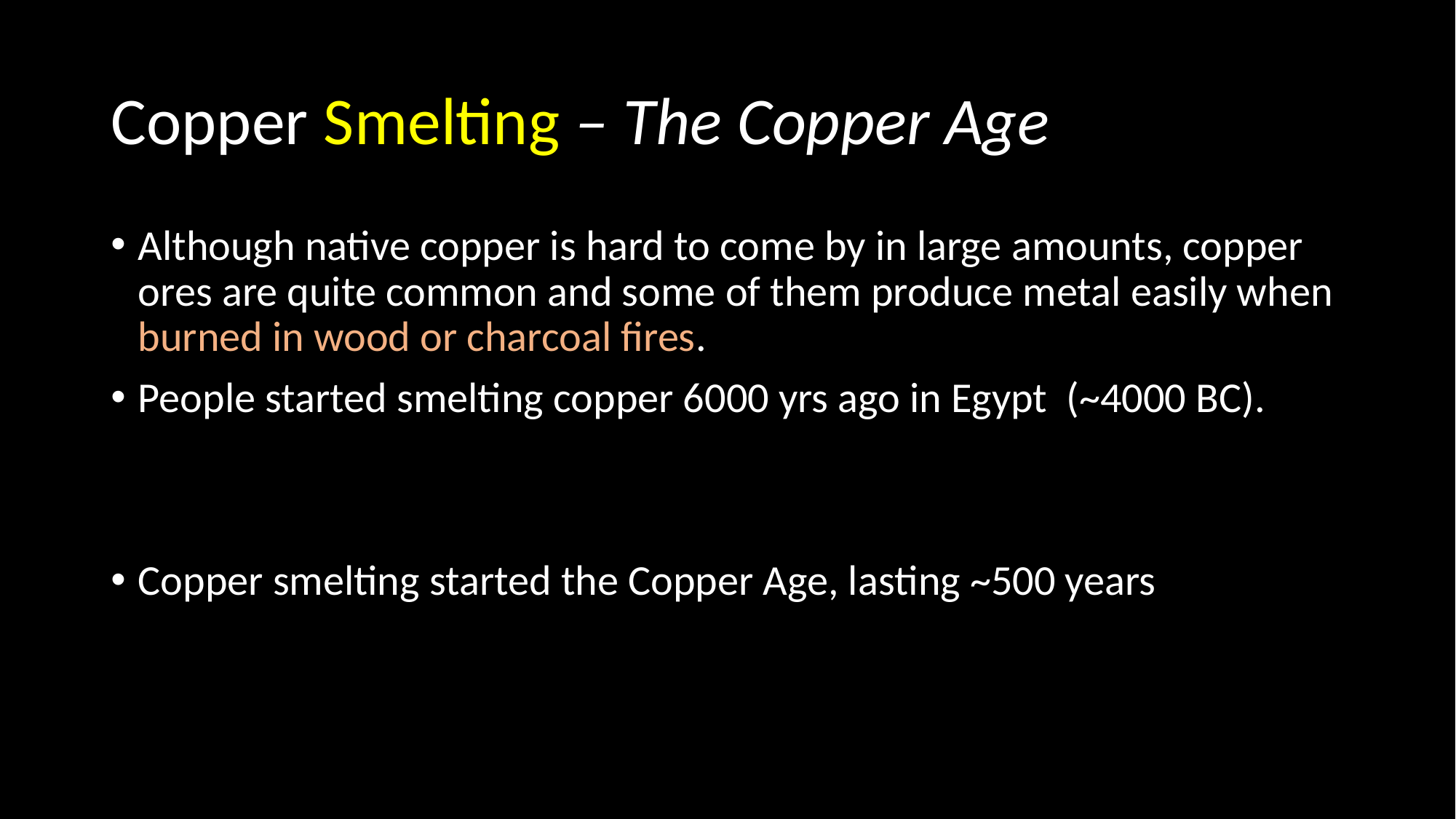

# Copper Smelting – The Copper Age
Although native copper is hard to come by in large amounts, copper ores are quite common and some of them produce metal easily when burned in wood or charcoal fires.
People started smelting copper 6000 yrs ago in Egypt  (~4000 BC).

Copper smelting started the Copper Age, lasting ~500 years